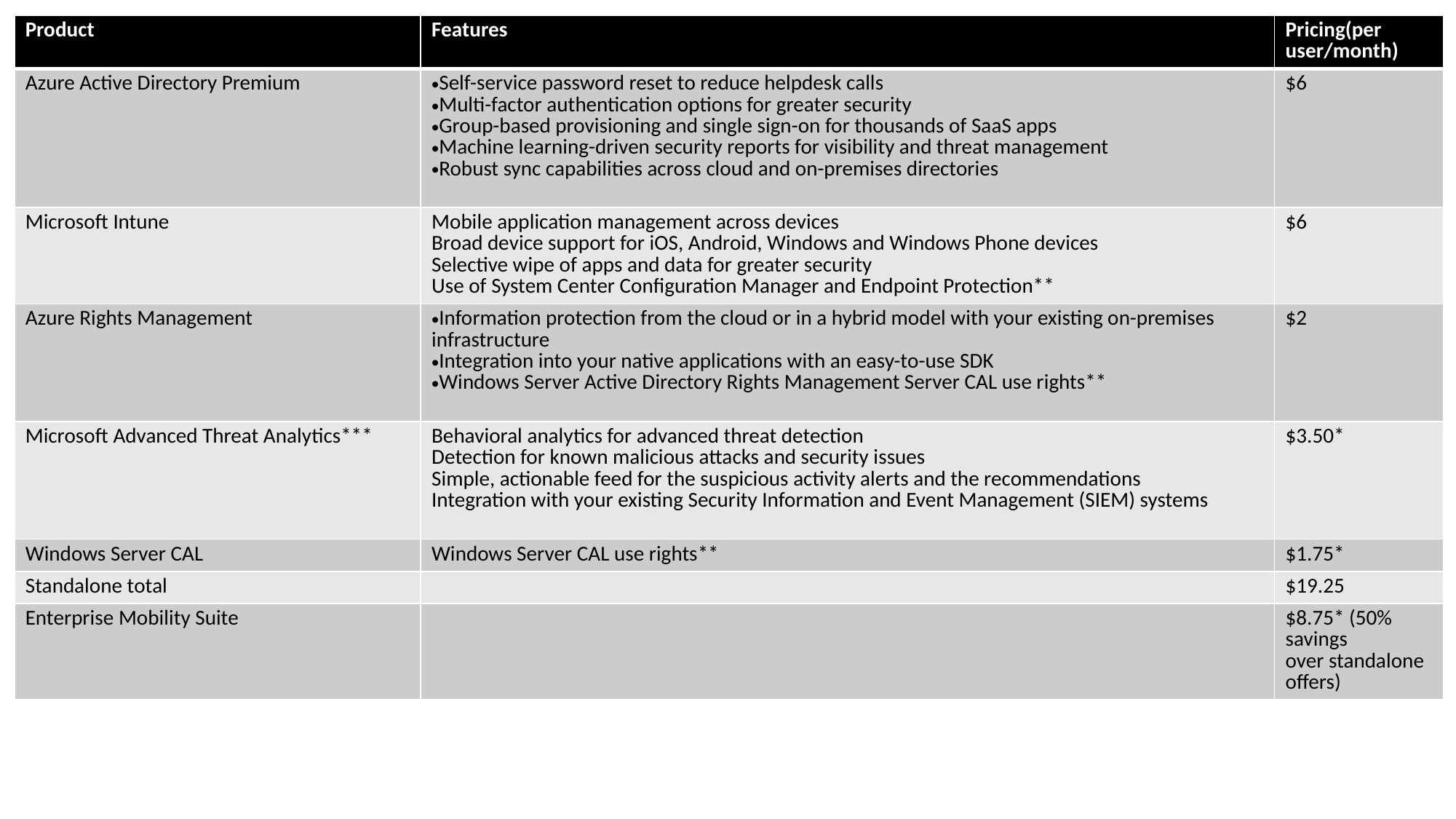

| Product | Features | Pricing(per user/month) |
| --- | --- | --- |
| Azure Active Directory Premium | Self-service password reset to reduce helpdesk calls Multi-factor authentication options for greater security Group-based provisioning and single sign-on for thousands of SaaS apps Machine learning-driven security reports for visibility and threat management Robust sync capabilities across cloud and on-premises directories | $6 |
| Microsoft Intune | Mobile application management across devices Broad device support for iOS, Android, Windows and Windows Phone devices Selective wipe of apps and data for greater security Use of System Center Configuration Manager and Endpoint Protection\*\* | $6 |
| Azure Rights Management | Information protection from the cloud or in a hybrid model with your existing on-premises infrastructure Integration into your native applications with an easy-to-use SDK Windows Server Active Directory Rights Management Server CAL use rights\*\* | $2 |
| Microsoft Advanced Threat Analytics\*\*\* | Behavioral analytics for advanced threat detection Detection for known malicious attacks and security issues Simple, actionable feed for the suspicious activity alerts and the recommendations Integration with your existing Security Information and Event Management (SIEM) systems | $3.50\* |
| Windows Server CAL | Windows Server CAL use rights\*\* | $1.75\* |
| Standalone total |  | $19.25 |
| Enterprise Mobility Suite |  | $8.75\* (50% savings over standalone offers) |